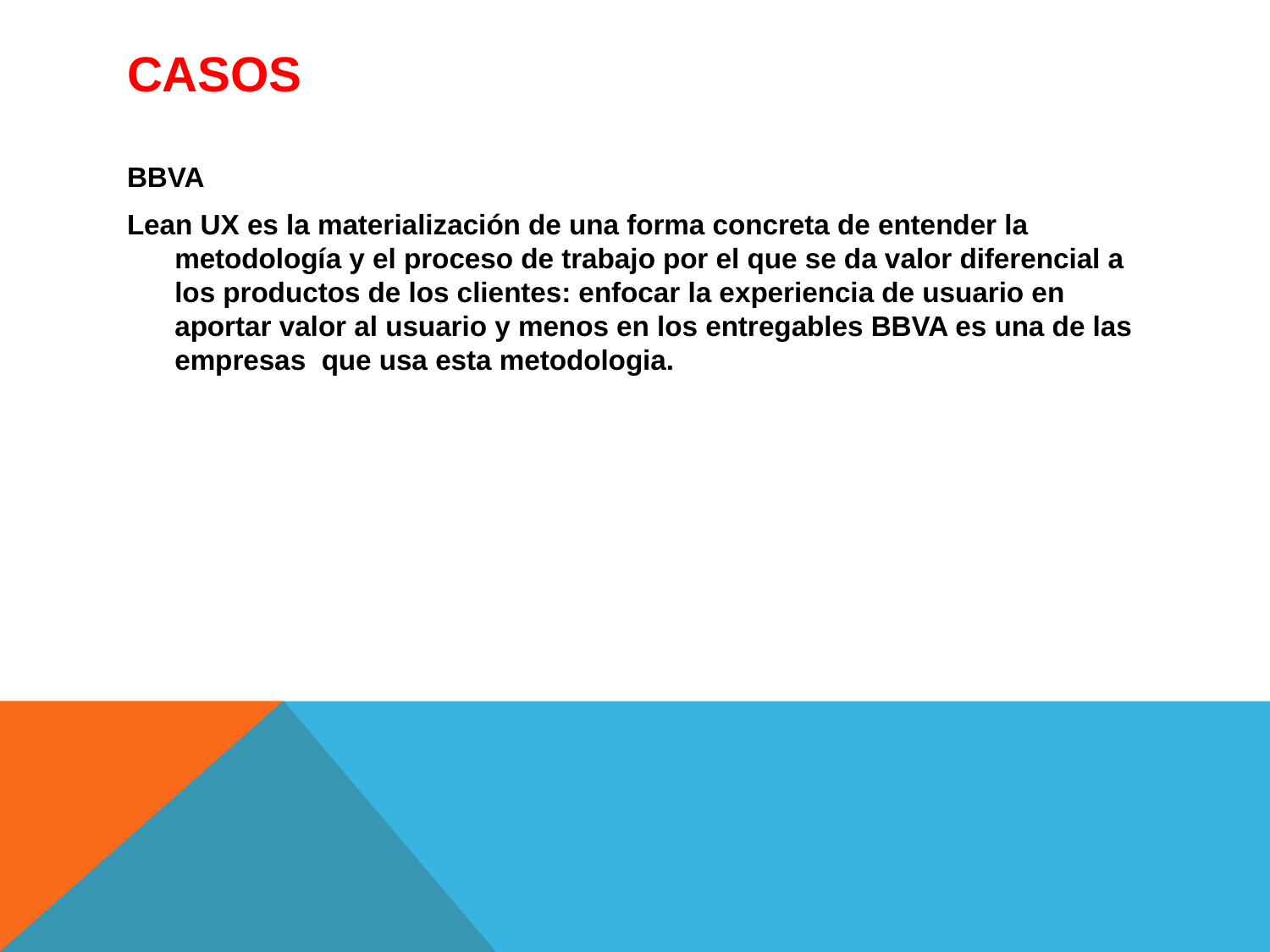

# CASOS
BBVA
Lean UX es la materialización de una forma concreta de entender la metodología y el proceso de trabajo por el que se da valor diferencial a los productos de los clientes: enfocar la experiencia de usuario en aportar valor al usuario y menos en los entregables BBVA es una de las empresas  que usa esta metodologia.